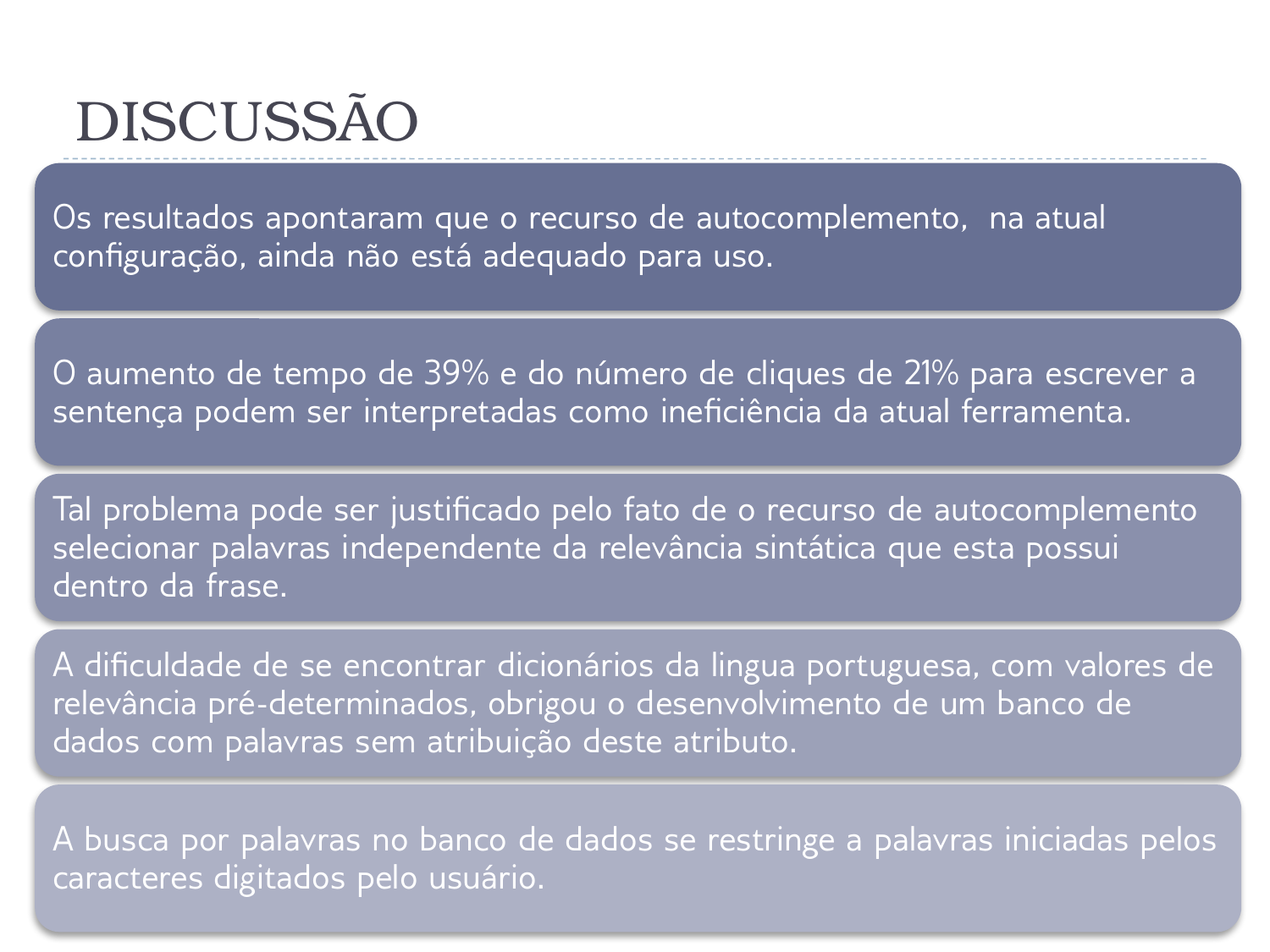

# DISCUSSÃO
Os resultados apontaram que o recurso de autocomplemento,  na atual configuração, ainda não está adequado para uso.
O aumento de tempo de 39% e do número de cliques de 21% para escrever a sentença podem ser interpretadas como ineficiência da atual ferramenta.
Tal problema pode ser justificado pelo fato de o recurso de autocomplemento selecionar palavras independente da relevância sintática que esta possui dentro da frase.
A dificuldade de se encontrar dicionários da lingua portuguesa, com valores de relevância pré-determinados, obrigou o desenvolvimento de um banco de dados com palavras sem atribuição deste atributo.
A busca por palavras no banco de dados se restringe a palavras iniciadas pelos caracteres digitados pelo usuário.